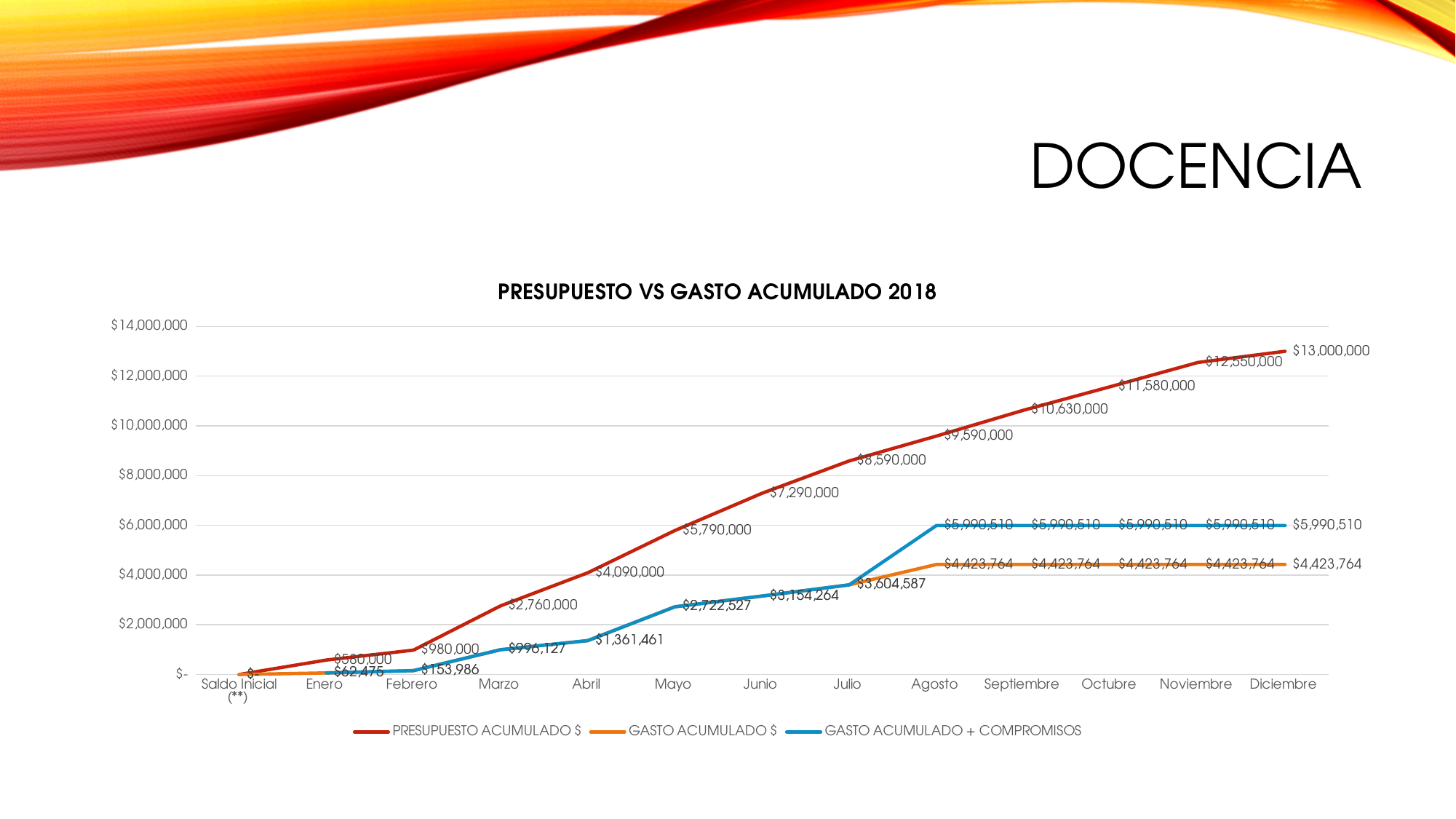

# DOCENCIA

### Chart: PRESUPUESTO VS GASTO ACUMULADO 2018

| Category | PRESUPUESTO ACUMULADO $ | GASTO ACUMULADO $ | GASTO ACUMULADO + COMPROMISOS |
|---|---|---|---|
| Saldo Inicial (**)  | 0.0 | 0.0 | None |
| Enero  | 580000.0 | 62475.0 | 62475.0 |
| Febrero  | 980000.0 | 153986.0 | 153986.0 |
| Marzo  | 2760000.0 | 996127.0 | 996127.0 |
| Abril  | 4090000.0 | 1361461.0 | 1361461.0 |
| Mayo  | 5790000.0 | 2722527.0 | 2722527.0 |
| Junio  | 7290000.0 | 3154264.0 | 3154264.0 |
| Julio  | 8590000.0 | 3604587.0 | 3604587.0 |
| Agosto  | 9590000.0 | 4423764.0 | 5990510.0 |
| Septiembre  | 10630000.0 | 4423764.0 | 5990510.0 |
| Octubre  | 11580000.0 | 4423764.0 | 5990510.0 |
| Noviembre  | 12550000.0 | 4423764.0 | 5990510.0 |
| Diciembre  | 13000000.0 | 4423764.0 | 5990510.0 |